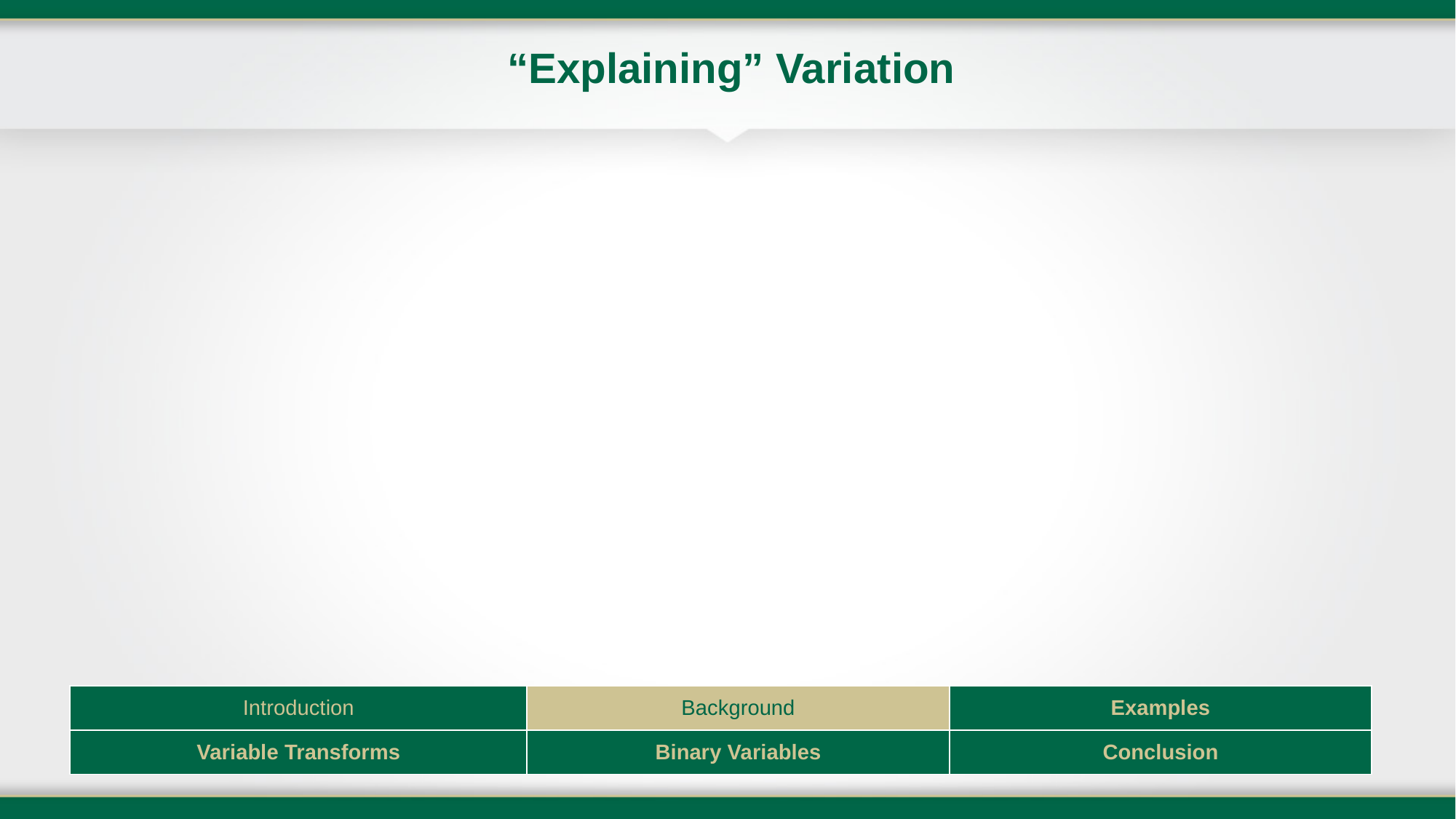

# “Explaining” Variation

| Introduction | Background | Examples |
| --- | --- | --- |
| Variable Transforms | Binary Variables | Conclusion |